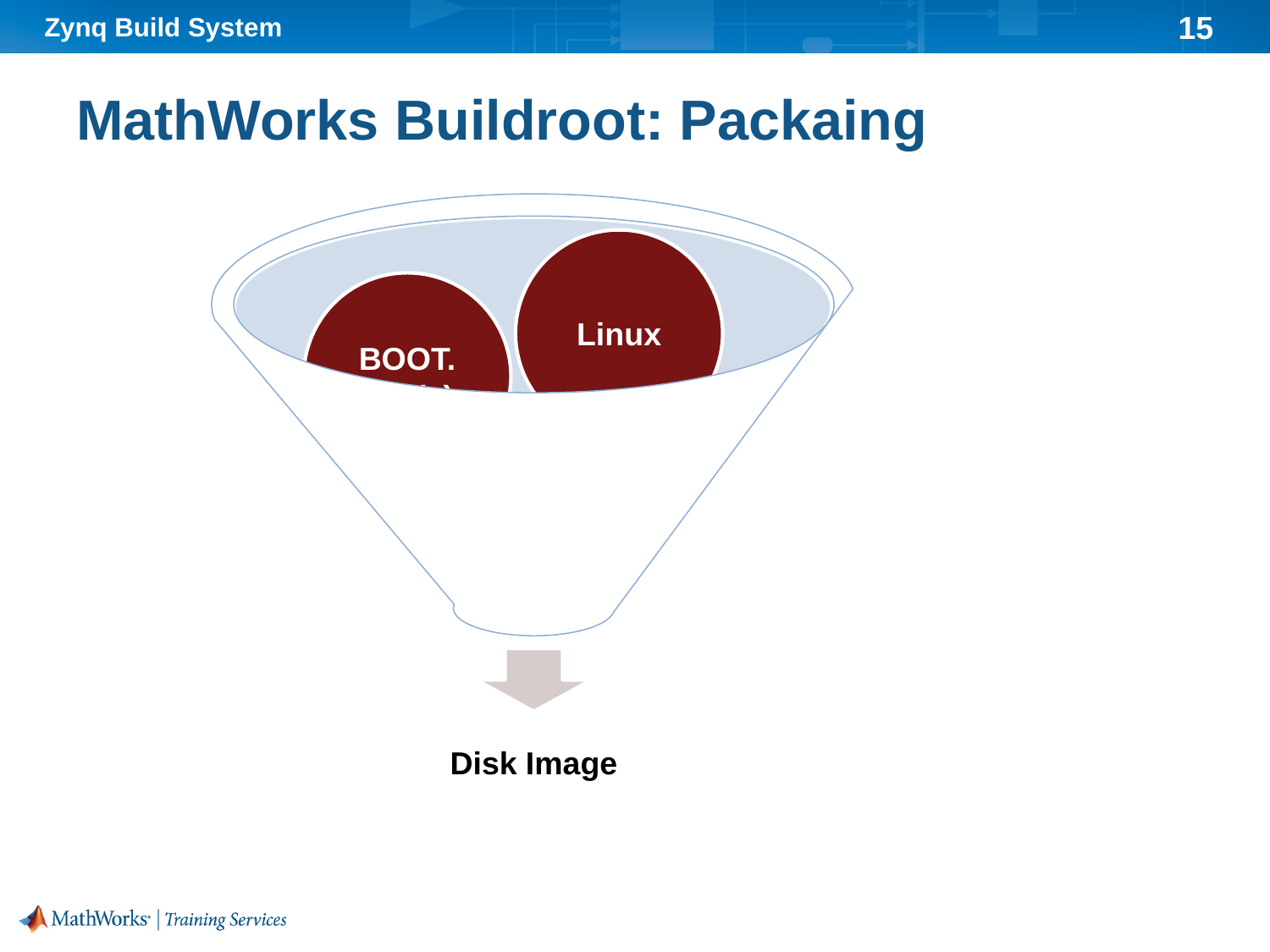

# MathWorks Buildroot: Packaing
Linux
BOOT.BIN(s)
Device Tree(s)
Disk Image